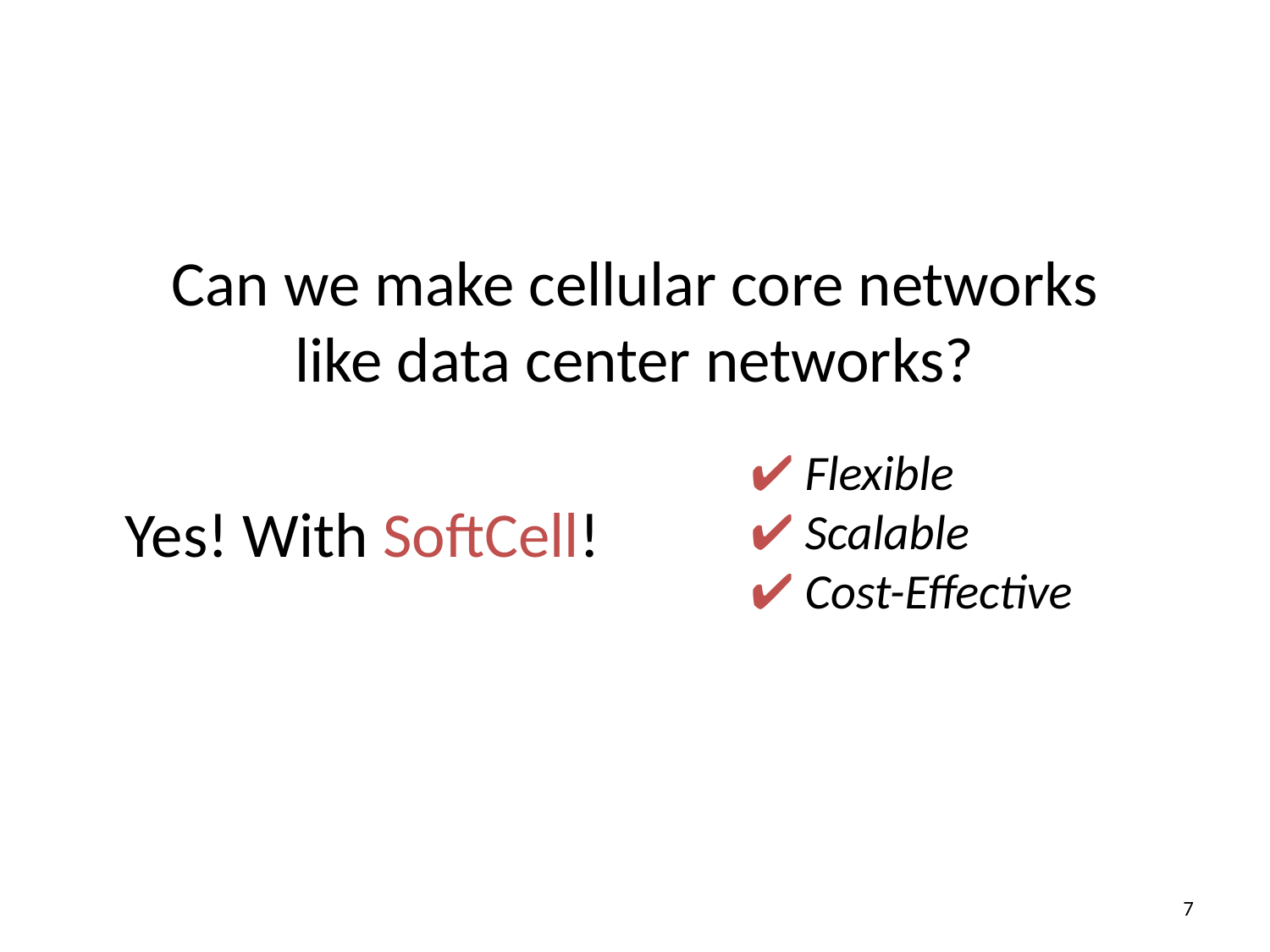

# Can we make cellular core networks like data center networks?
✔ Flexible
✔ Scalable
✔ Cost-Effective
Yes! With SoftCell!
7